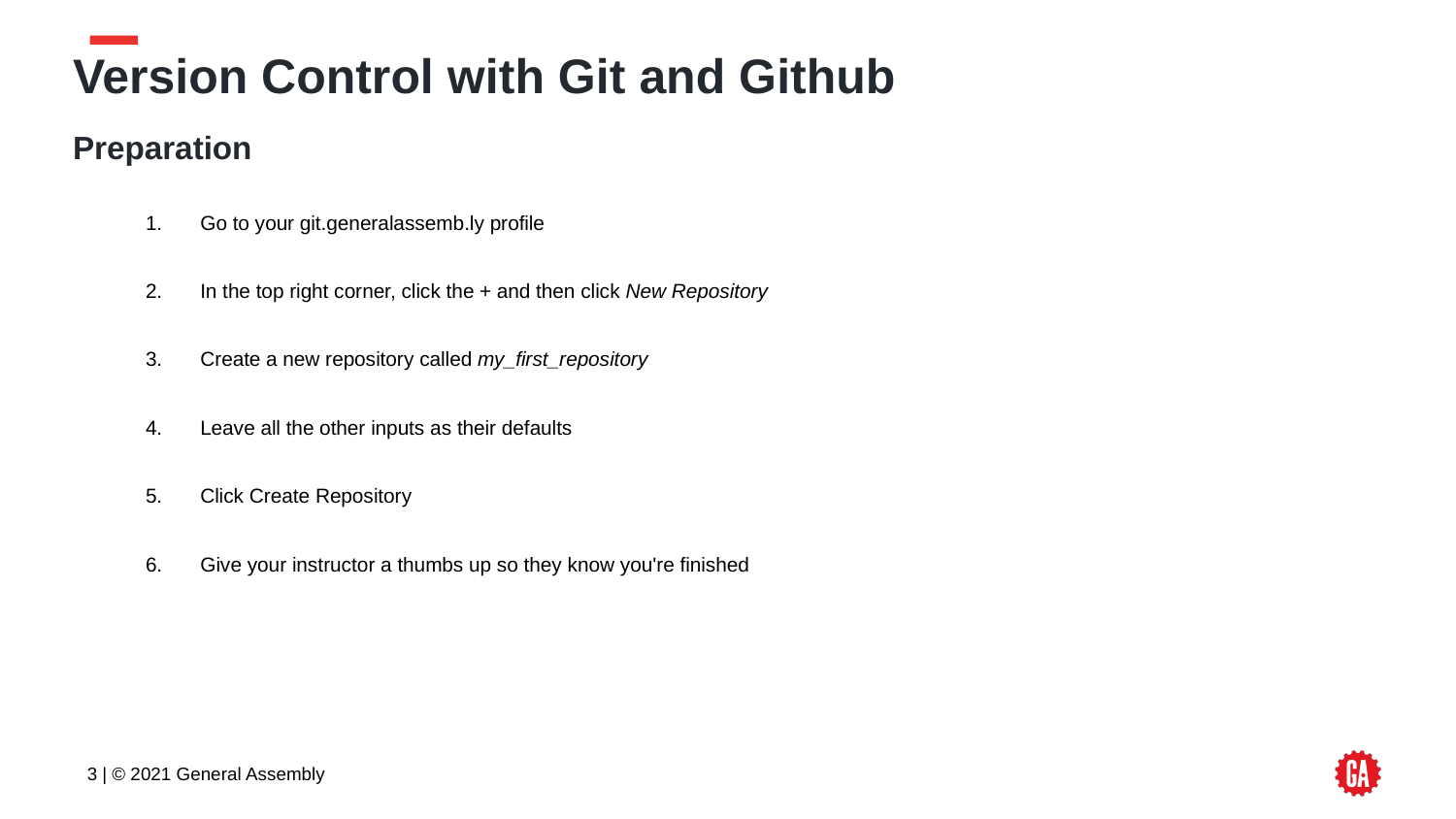

# Version Control with Git and Github
Preparation
Go to your git.generalassemb.ly profile
In the top right corner, click the + and then click New Repository
Create a new repository called my_first_repository
Leave all the other inputs as their defaults
Click Create Repository
Give your instructor a thumbs up so they know you're finished